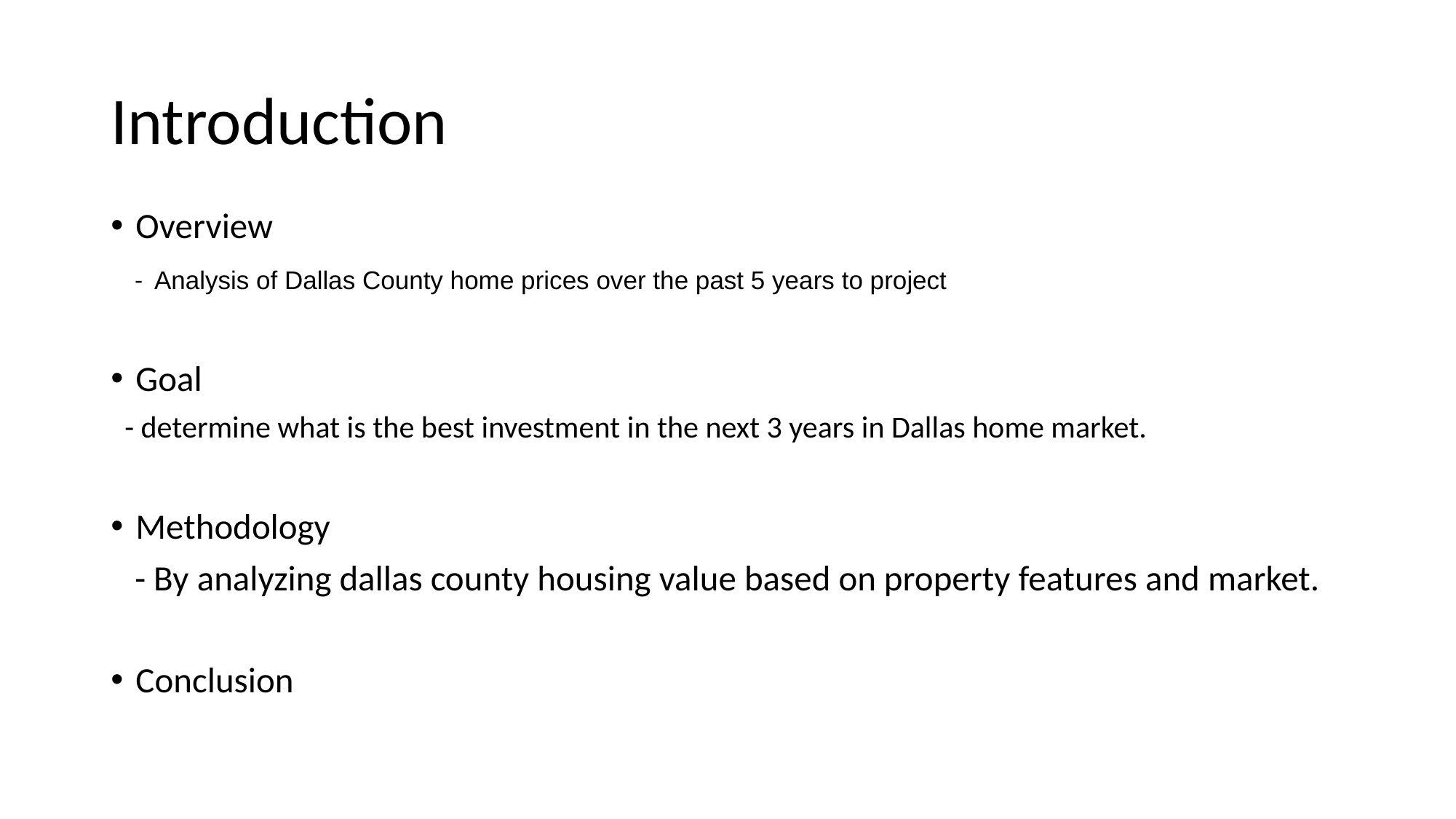

# Introduction
Overview
   -  Analysis of Dallas County home prices over the past 5 years to project

Goal
  - determine what is the best investment in the next 3 years in Dallas home market.

Methodology
   - By analyzing dallas county housing value based on property features and market.

Conclusion